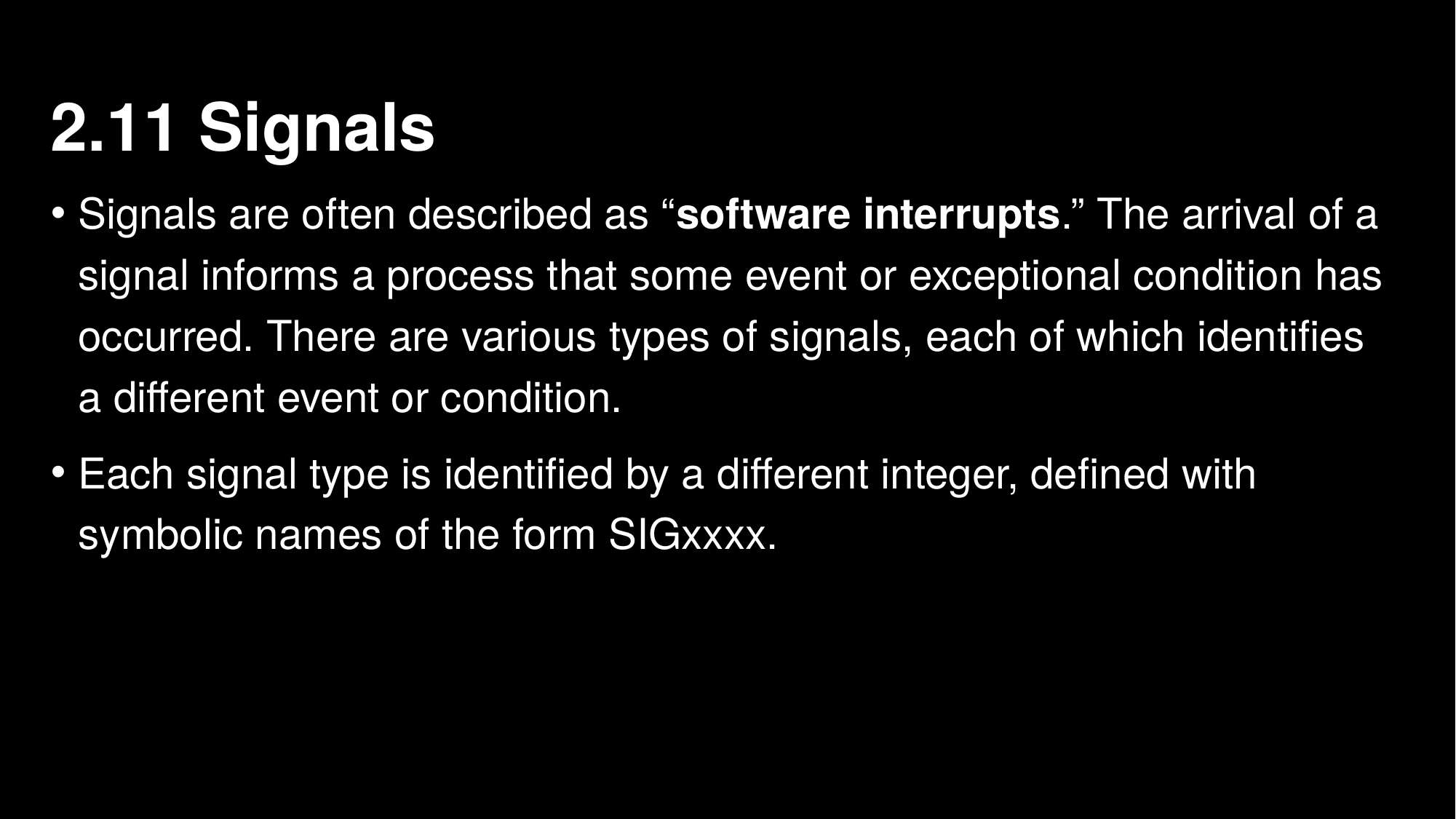

# 2.11 Signals
Signals are often described as “software interrupts.” The arrival of a signal informs a process that some event or exceptional condition has occurred. There are various types of signals, each of which identifies a different event or condition.
Each signal type is identified by a different integer, defined with symbolic names of the form SIGxxxx.